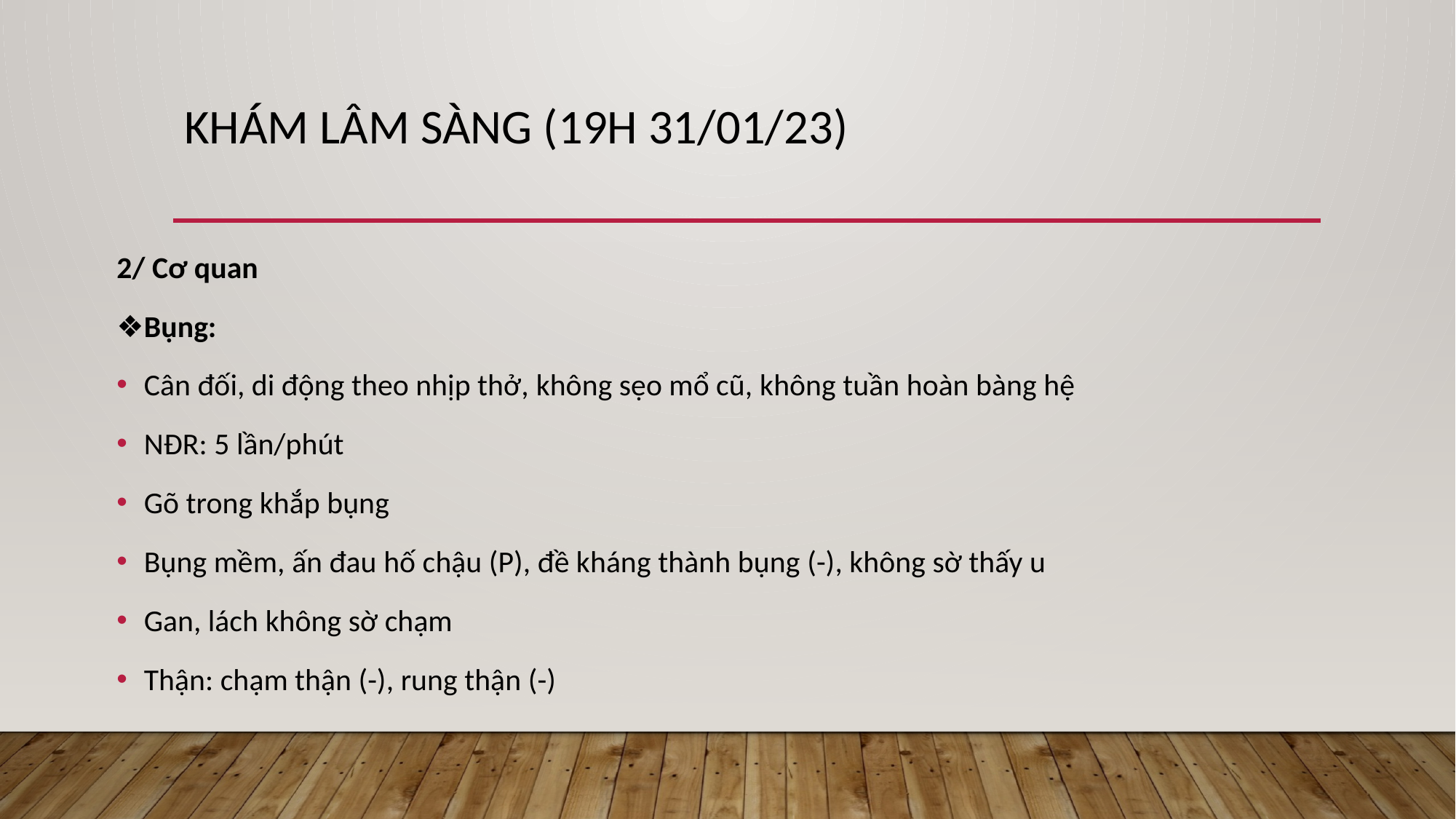

# KHÁM LÂM SÀNG (19H 31/01/23)
2/ Cơ quan
❖Bụng:
Cân đối, di động theo nhịp thở, không sẹo mổ cũ, không tuần hoàn bàng hệ
NĐR: 5 lần/phút
Gõ trong khắp bụng
Bụng mềm, ấn đau hố chậu (P), đề kháng thành bụng (-), không sờ thấy u
Gan, lách không sờ chạm
Thận: chạm thận (-), rung thận (-)